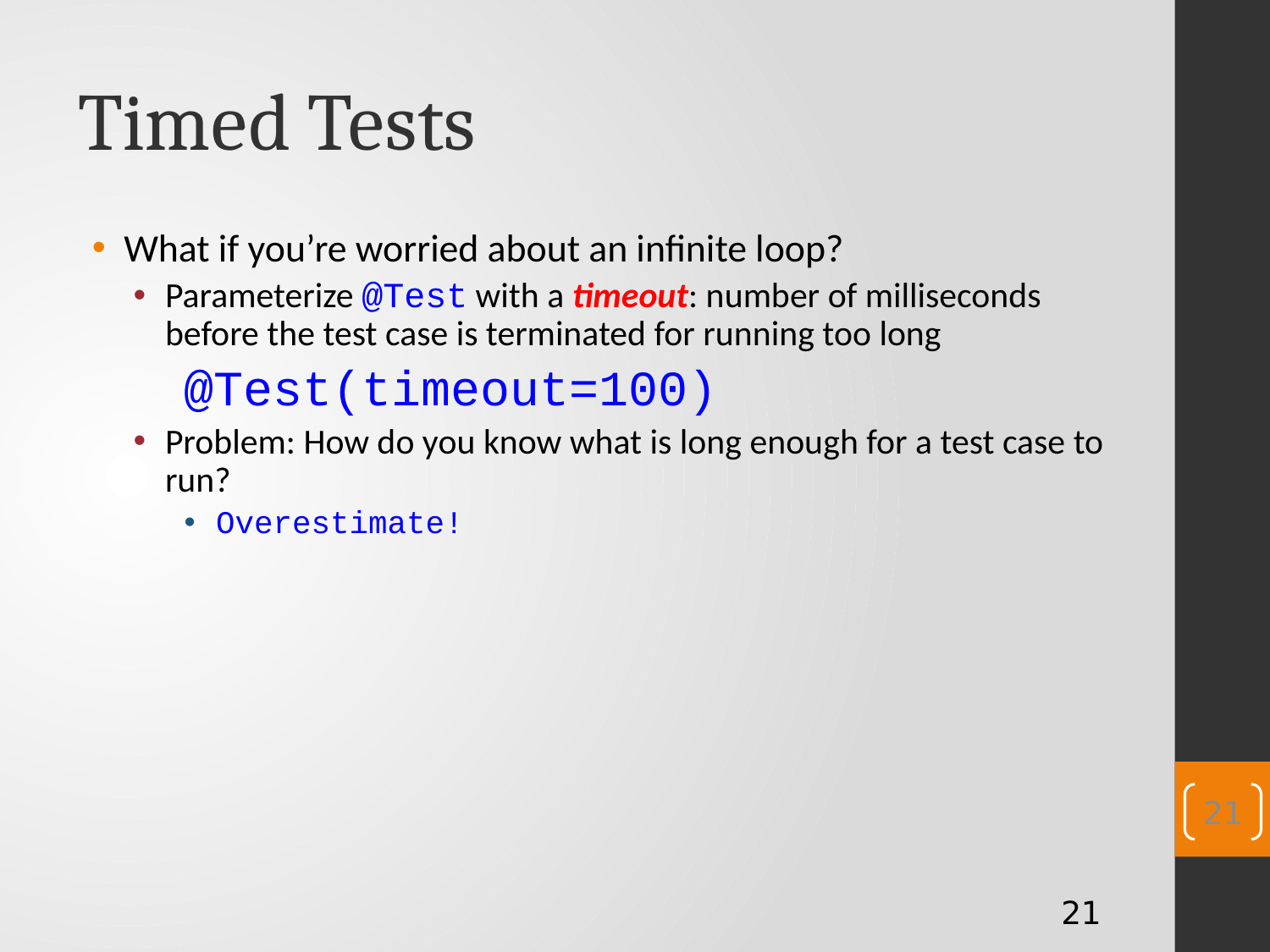

# Timed Tests
What if you’re worried about an infinite loop?
Parameterize @Test with a timeout: number of milliseconds before the test case is terminated for running too long
@Test(timeout=100)
Problem: How do you know what is long enough for a test case to run?
Overestimate!
21